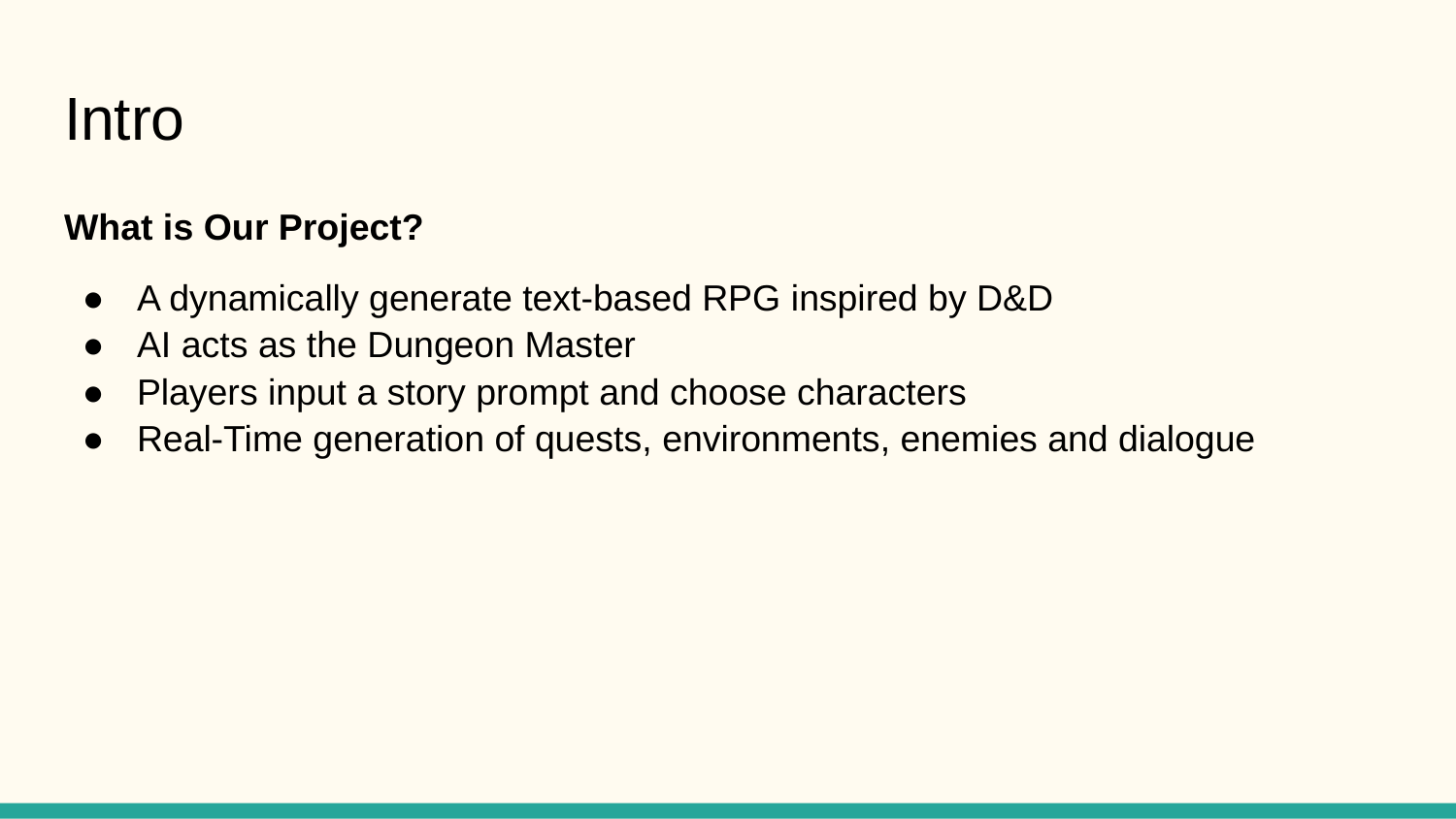

# Intro
What is Our Project?
A dynamically generate text-based RPG inspired by D&D
AI acts as the Dungeon Master
Players input a story prompt and choose characters
Real-Time generation of quests, environments, enemies and dialogue